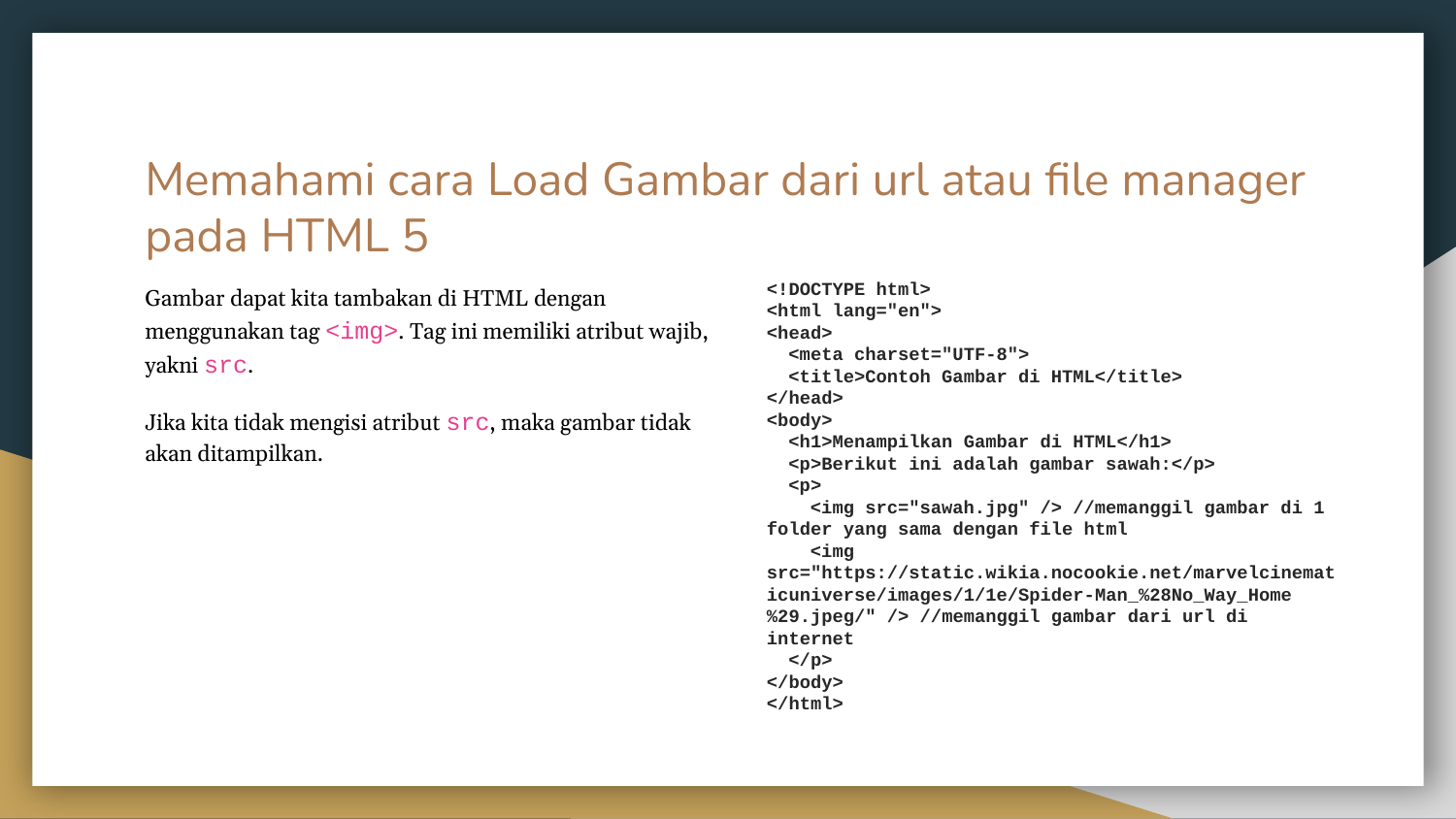

# Memahami cara Load Gambar dari url atau file manager pada HTML 5
<!DOCTYPE html>
<html lang="en">
<head>
  <meta charset="UTF-8">
  <title>Contoh Gambar di HTML</title>
</head>
<body>
  <h1>Menampilkan Gambar di HTML</h1>
  <p>Berikut ini adalah gambar sawah:</p>
  <p>
    <img src="sawah.jpg" /> //memanggil gambar di 1 folder yang sama dengan file html
    <img src="https://static.wikia.nocookie.net/marvelcinematicuniverse/images/1/1e/Spider-Man_%28No_Way_Home%29.jpeg/" /> //memanggil gambar dari url di internet
  </p>
</body>
</html>

Gambar dapat kita tambakan di HTML dengan menggunakan tag <img>. Tag ini memiliki atribut wajib, yakni src.
Jika kita tidak mengisi atribut src, maka gambar tidak akan ditampilkan.